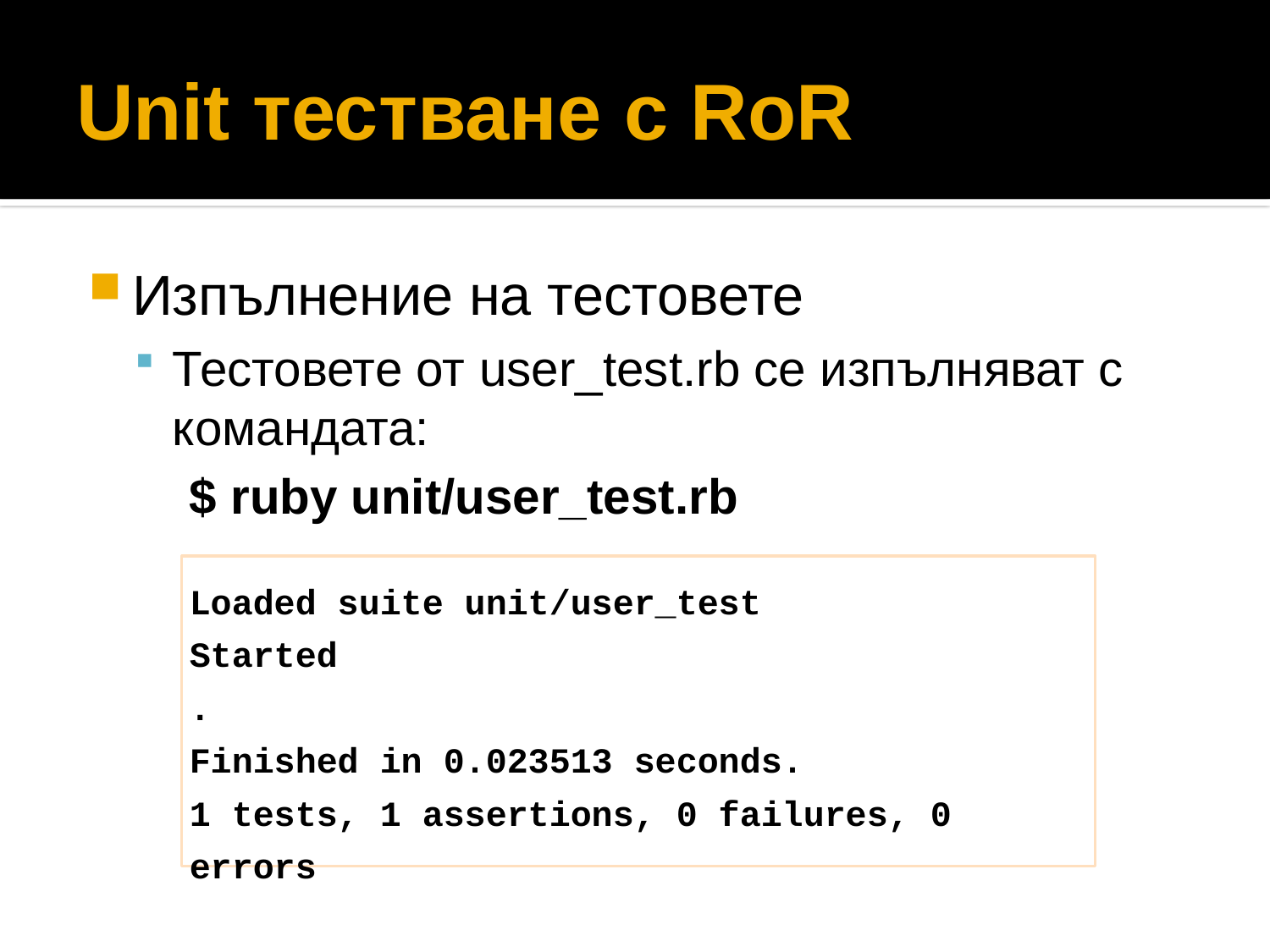

# Unit тестване с RoR
Изпълнение на тестовете
Тестовете от user_test.rb се изпълняват с командата:
    $ ruby unit/user_test.rb

Loaded suite unit/user_test
Started
.
Finished in 0.023513 seconds.
1 tests, 1 assertions, 0 failures, 0 errors